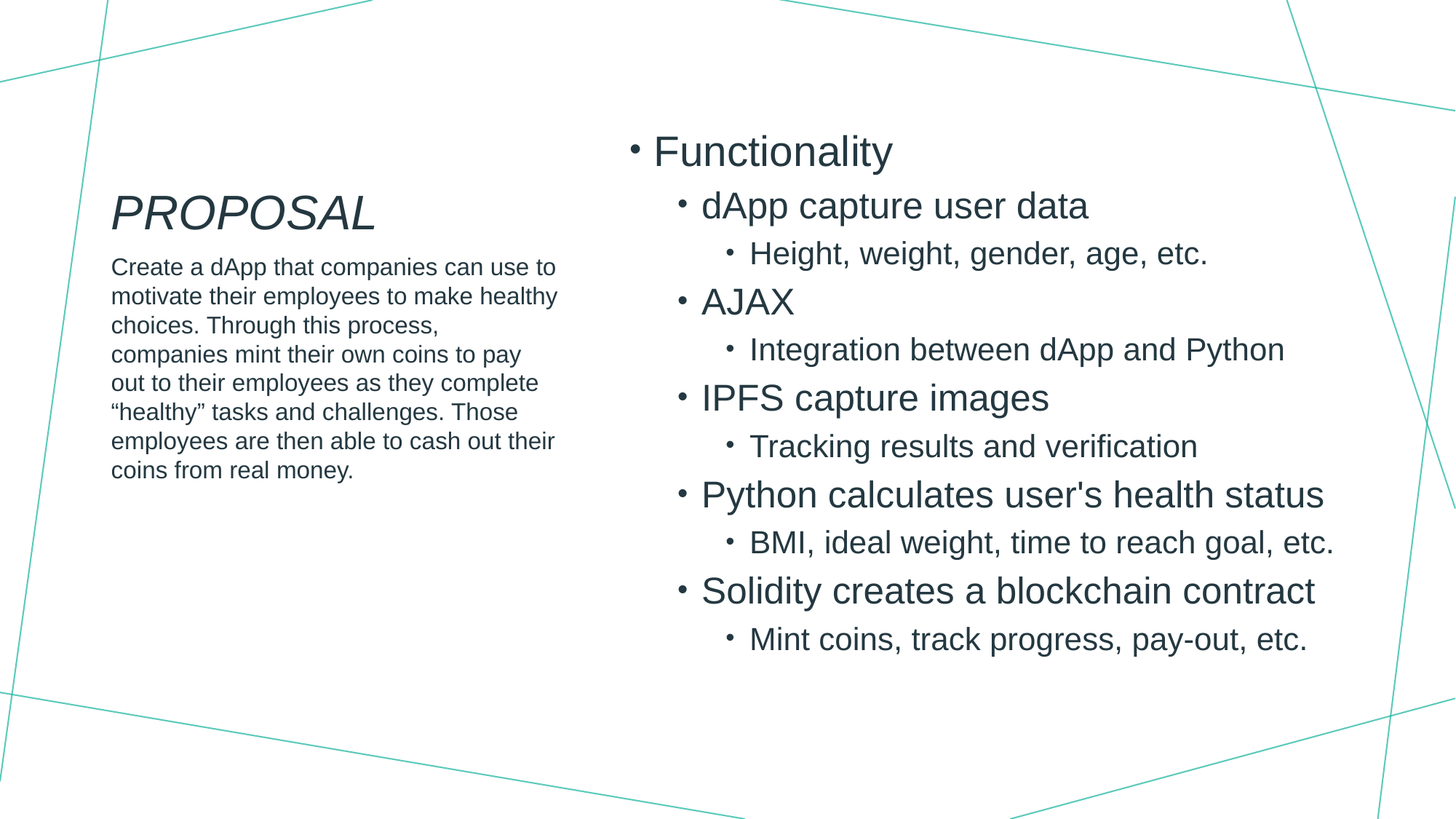

# proposal
Functionality
dApp capture user data
Height, weight, gender, age, etc.
AJAX
Integration between dApp and Python
IPFS capture images
Tracking results and verification
Python calculates user's health status
BMI, ideal weight, time to reach goal, etc.
Solidity creates a blockchain contract
Mint coins, track progress, pay-out, etc.

Create a dApp that companies can use to motivate their employees to make healthy choices. Through this process, companies mint their own coins to pay out to their employees as they complete “healthy” tasks and challenges. Those employees are then able to cash out their coins from real money.